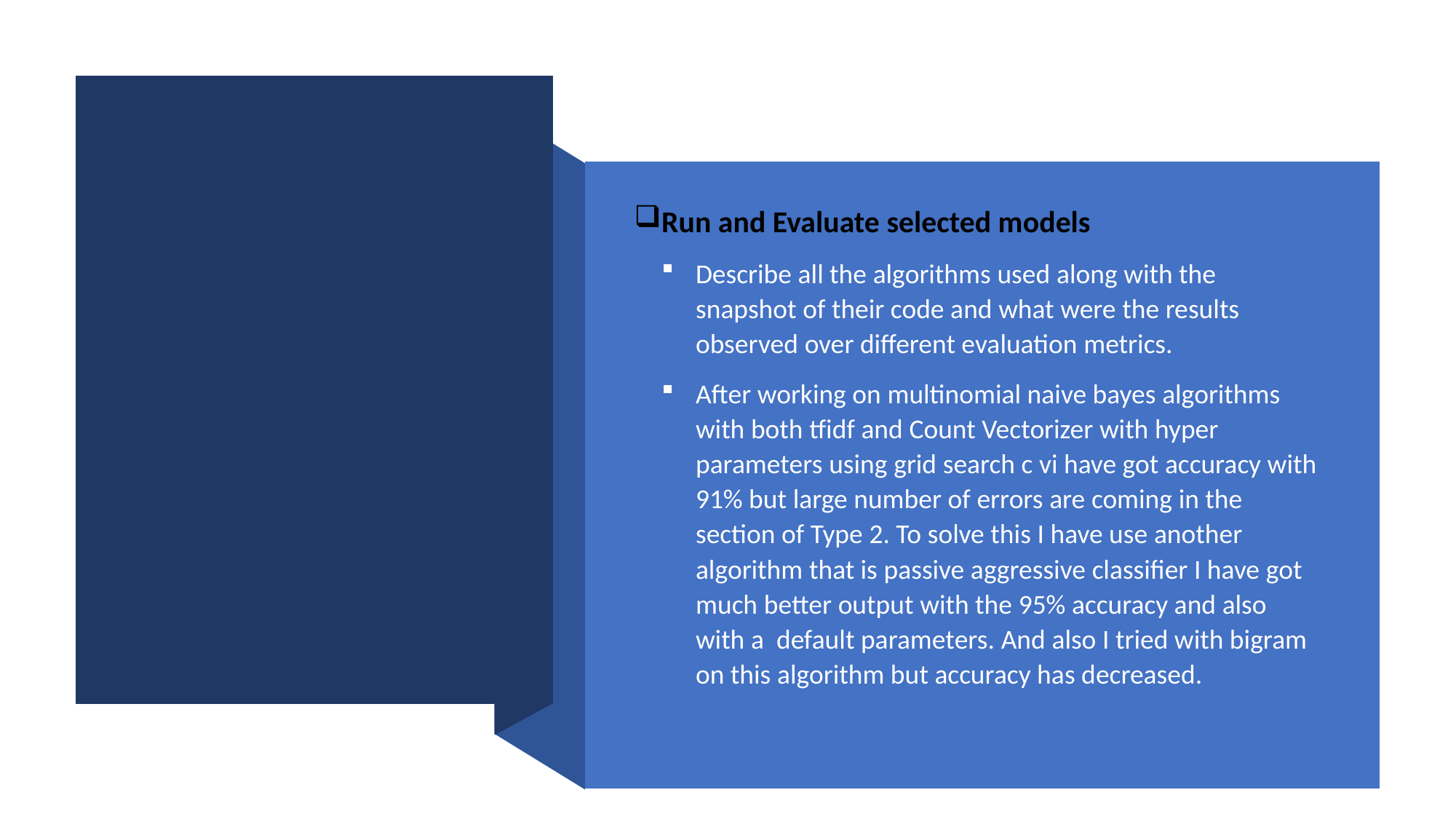

#

Run and Evaluate selected models
Describe all the algorithms used along with the snapshot of their code and what were the results observed over different evaluation metrics.
After working on multinomial naive bayes algorithms with both tfidf and Count Vectorizer with hyper parameters using grid search c vi have got accuracy with 91% but large number of errors are coming in the section of Type 2. To solve this I have use another algorithm that is passive aggressive classifier I have got much better output with the 95% accuracy and also  with a  default parameters. And also I tried with bigram on this algorithm but accuracy has decreased.